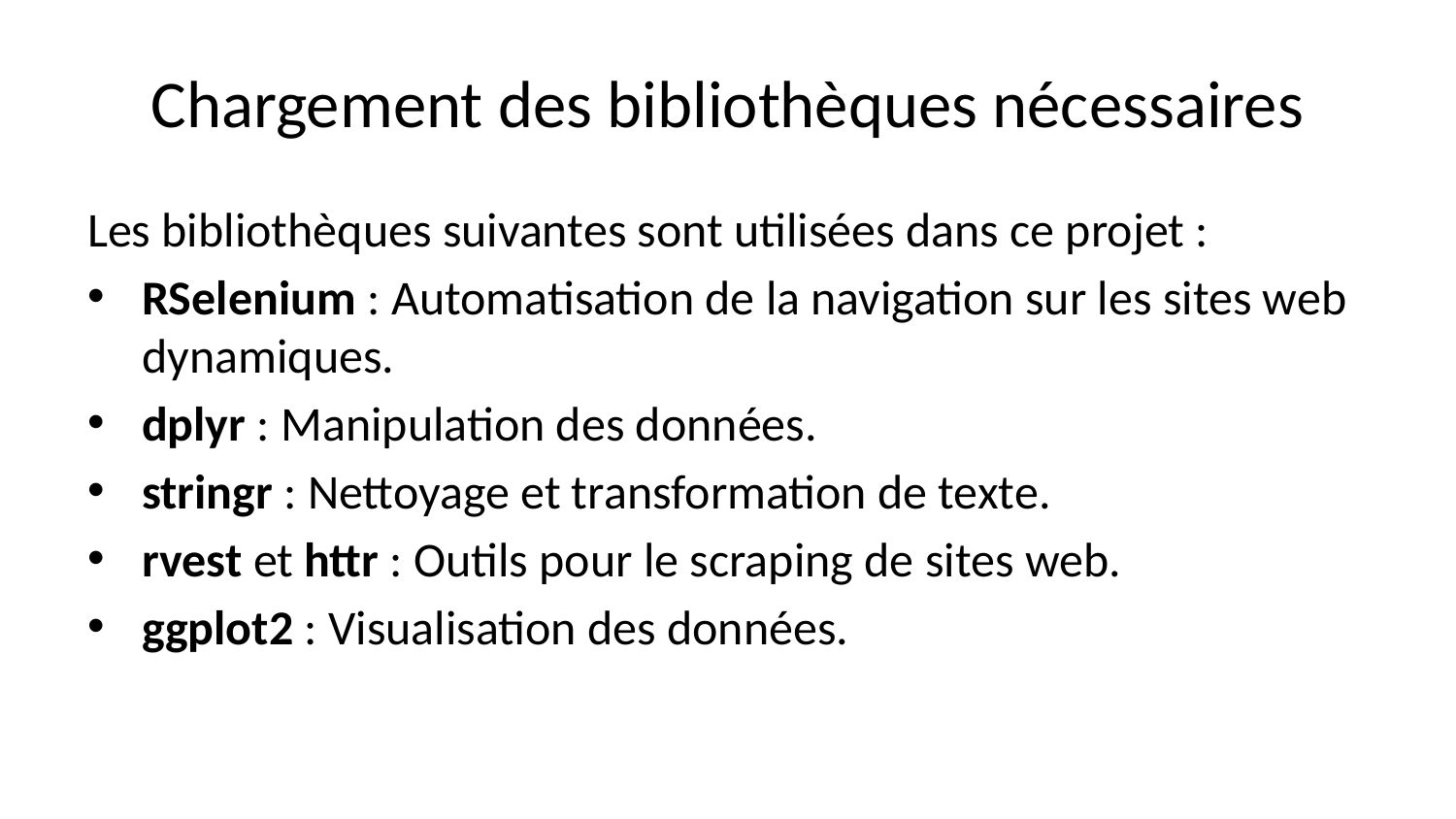

# Chargement des bibliothèques nécessaires
Les bibliothèques suivantes sont utilisées dans ce projet :
RSelenium : Automatisation de la navigation sur les sites web dynamiques.
dplyr : Manipulation des données.
stringr : Nettoyage et transformation de texte.
rvest et httr : Outils pour le scraping de sites web.
ggplot2 : Visualisation des données.